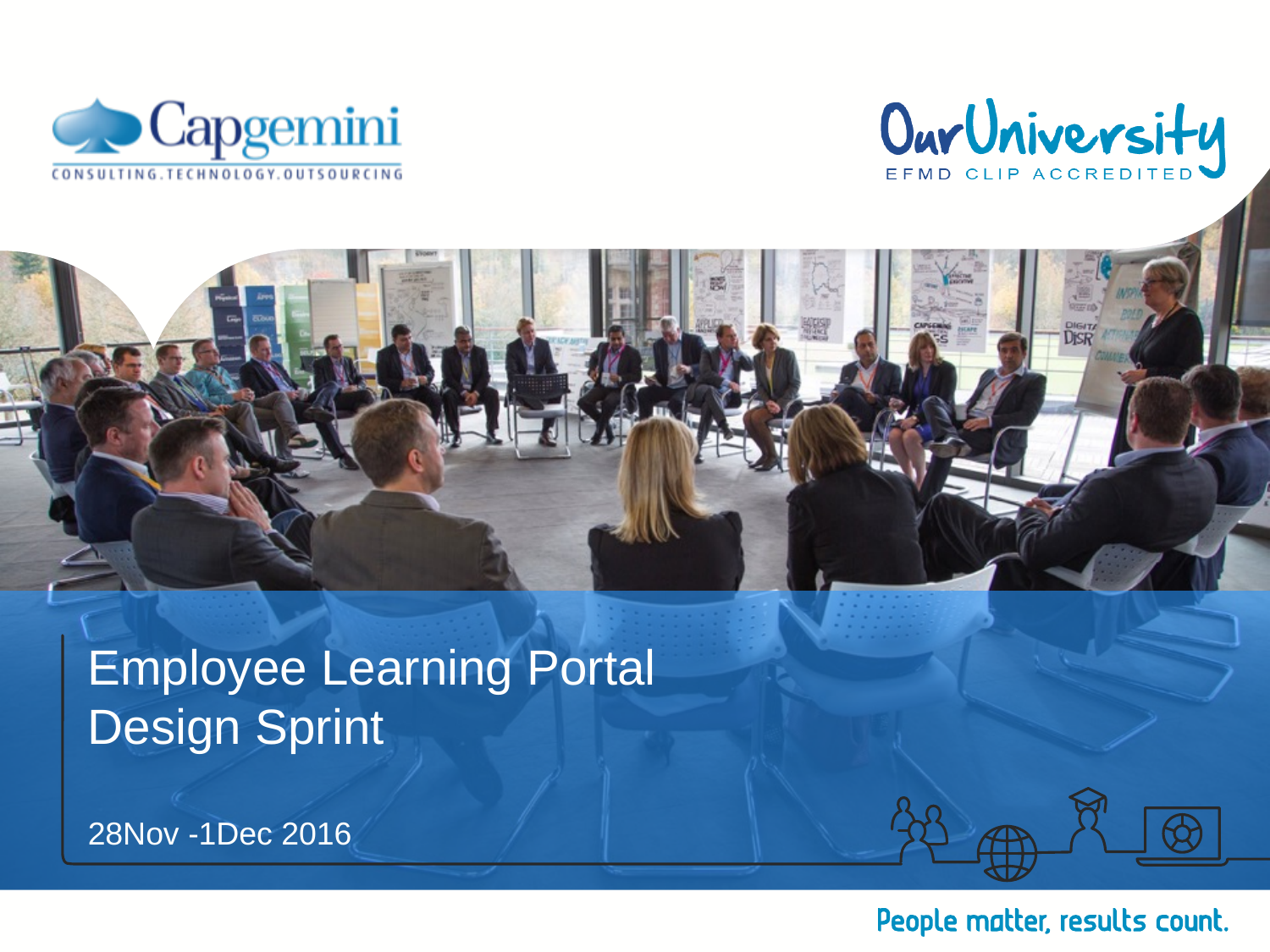

# Employee Learning Portal Design Sprint 28Nov -1Dec 2016